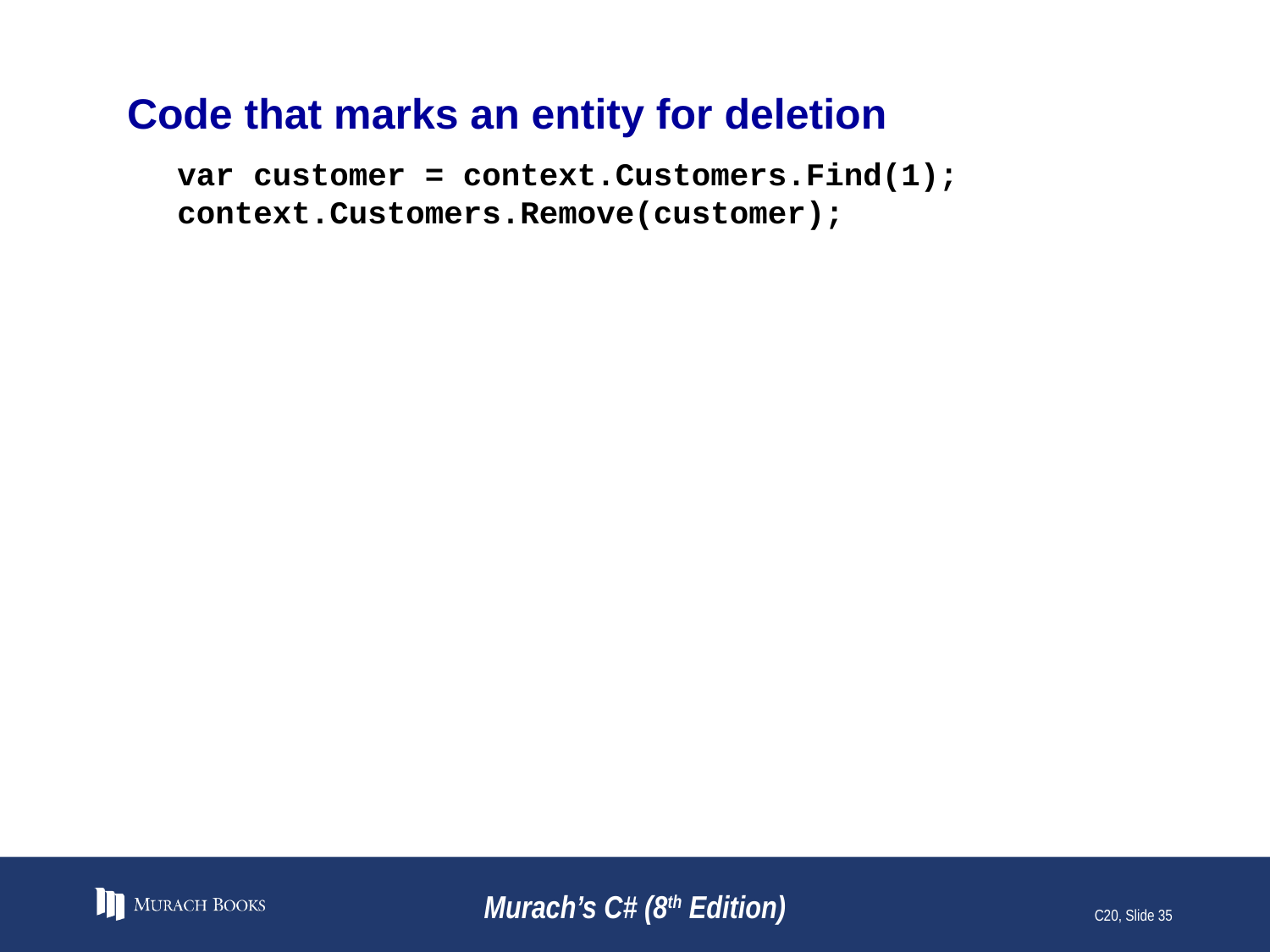

# Code that marks an entity for deletion
var customer = context.Customers.Find(1);
context.Customers.Remove(customer);

Murach’s C# (8th Edition)

C20, Slide 35